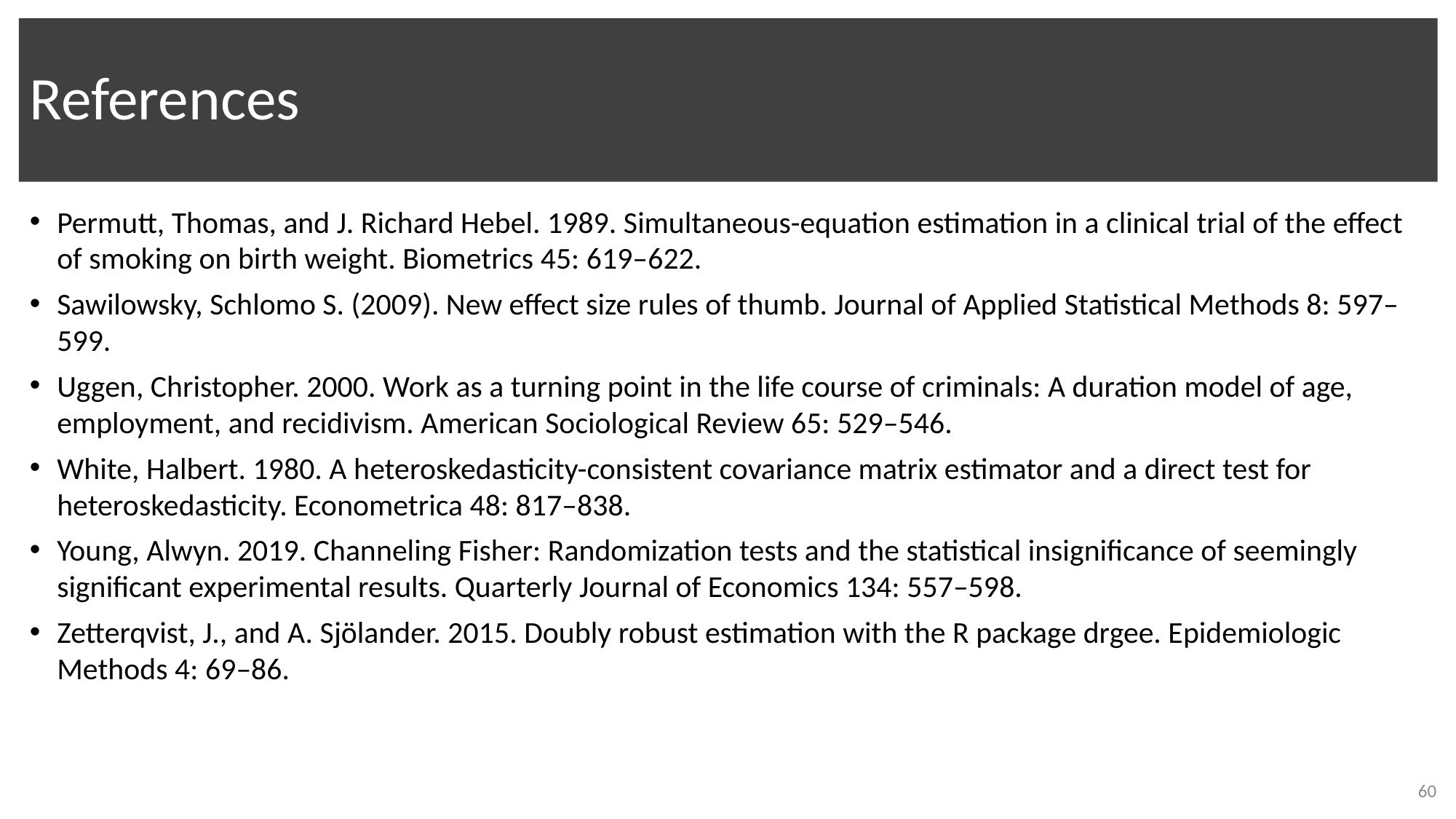

# References
Permutt, Thomas, and J. Richard Hebel. 1989. Simultaneous-equation estimation in a clinical trial of the effect of smoking on birth weight. Biometrics 45: 619–622.
Sawilowsky, Schlomo S. (2009). New effect size rules of thumb. Journal of Applied Statistical Methods 8: 597–599.
Uggen, Christopher. 2000. Work as a turning point in the life course of criminals: A duration model of age, employment, and recidivism. American Sociological Review 65: 529–546.
White, Halbert. 1980. A heteroskedasticity-consistent covariance matrix estimator and a direct test for heteroskedasticity. Econometrica 48: 817–838.
Young, Alwyn. 2019. Channeling Fisher: Randomization tests and the statistical insignificance of seemingly significant experimental results. Quarterly Journal of Economics 134: 557–598.
Zetterqvist, J., and A. Sjölander. 2015. Doubly robust estimation with the R package drgee. Epidemiologic Methods 4: 69–86.
60